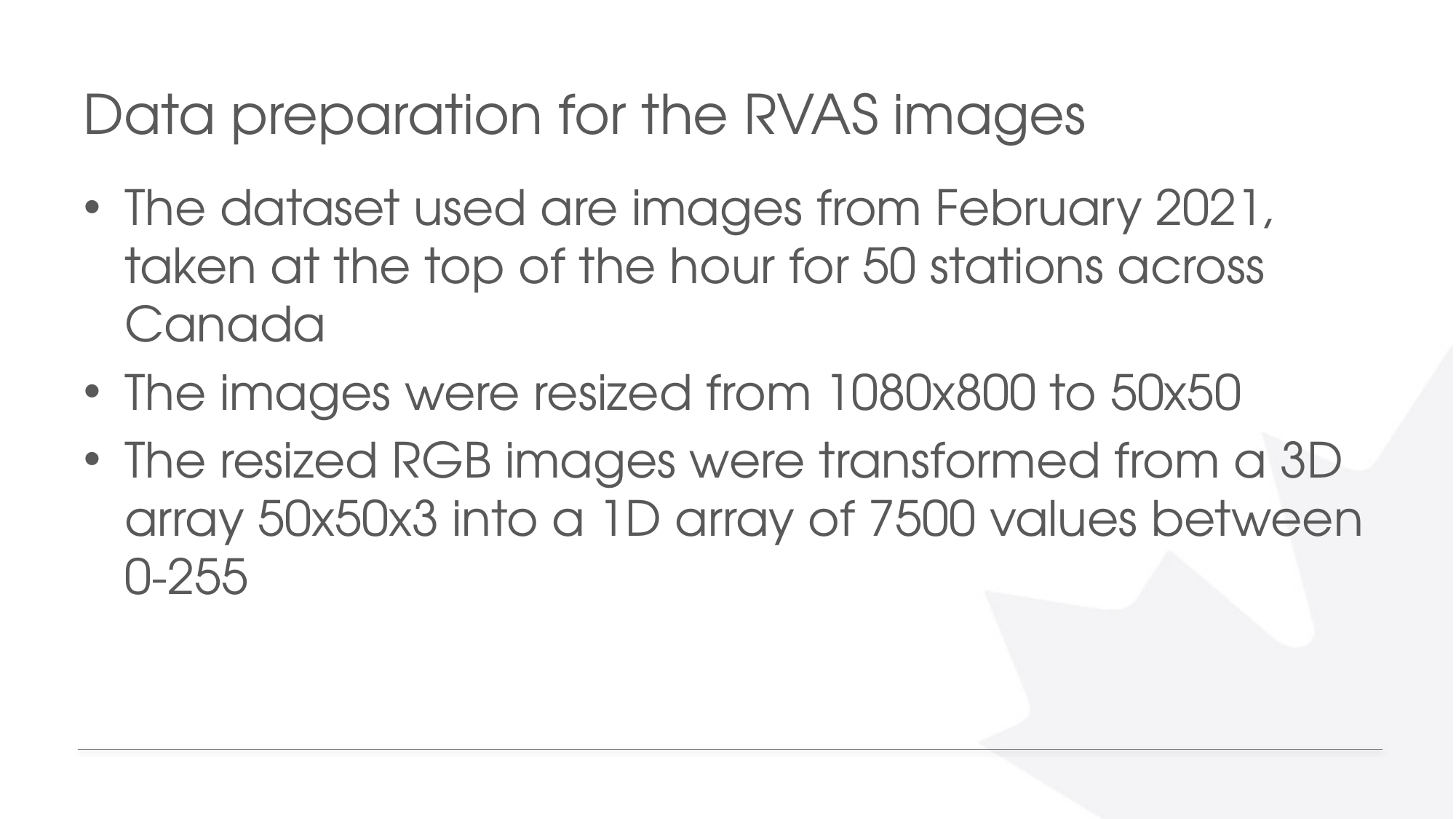

# Data preparation for the RVAS images
The dataset used are images from February 2021, taken at the top of the hour for 50 stations across Canada
The images were resized from 1080x800 to 50x50
The resized RGB images were transformed from a 3D array 50x50x3 into a 1D array of 7500 values between 0-255